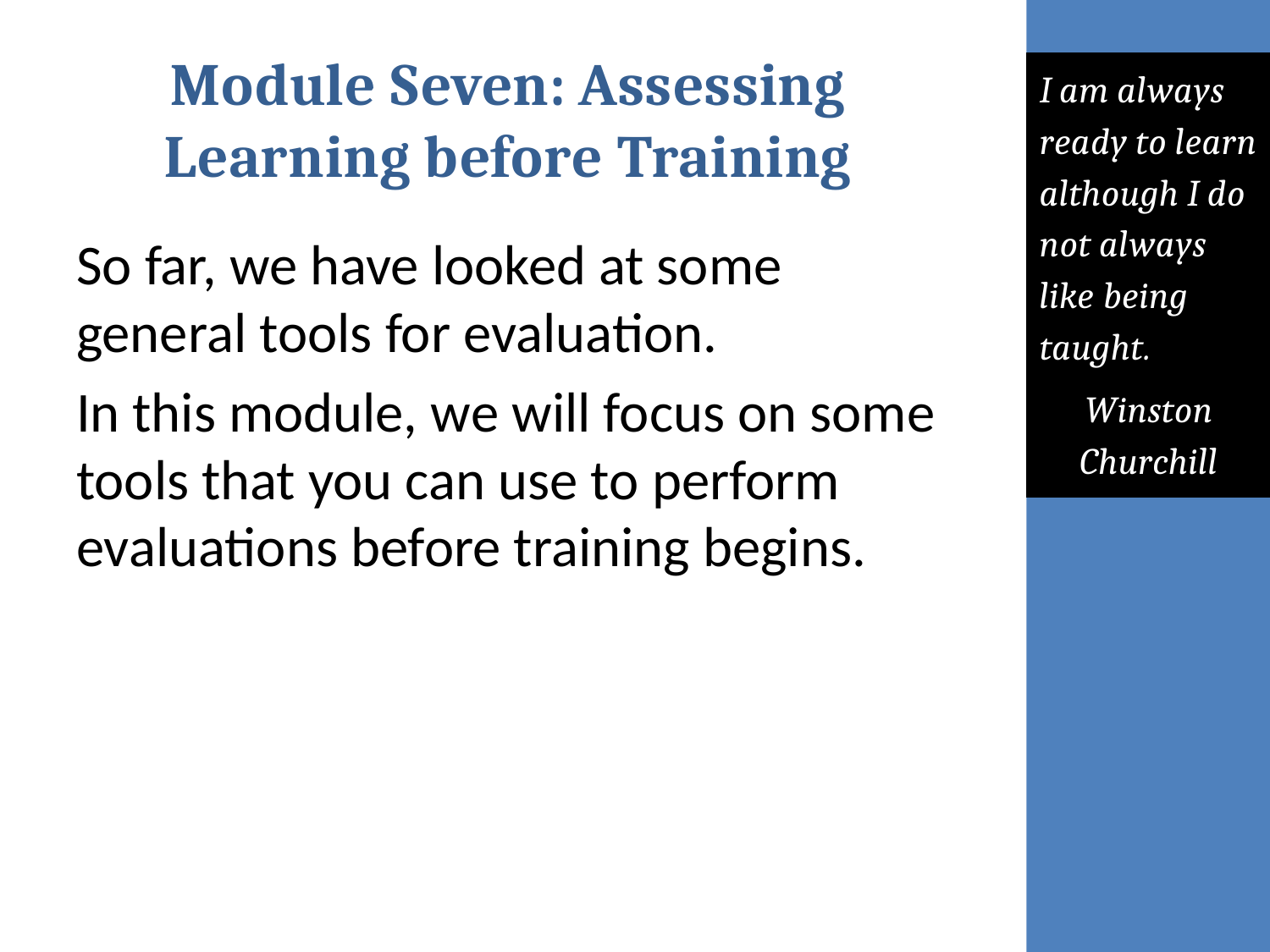

# Module Seven: Assessing Learning before Training
I am always ready to learn although I do not always like being taught.
Winston Churchill
So far, we have looked at some general tools for evaluation.
In this module, we will focus on some tools that you can use to perform evaluations before training begins.